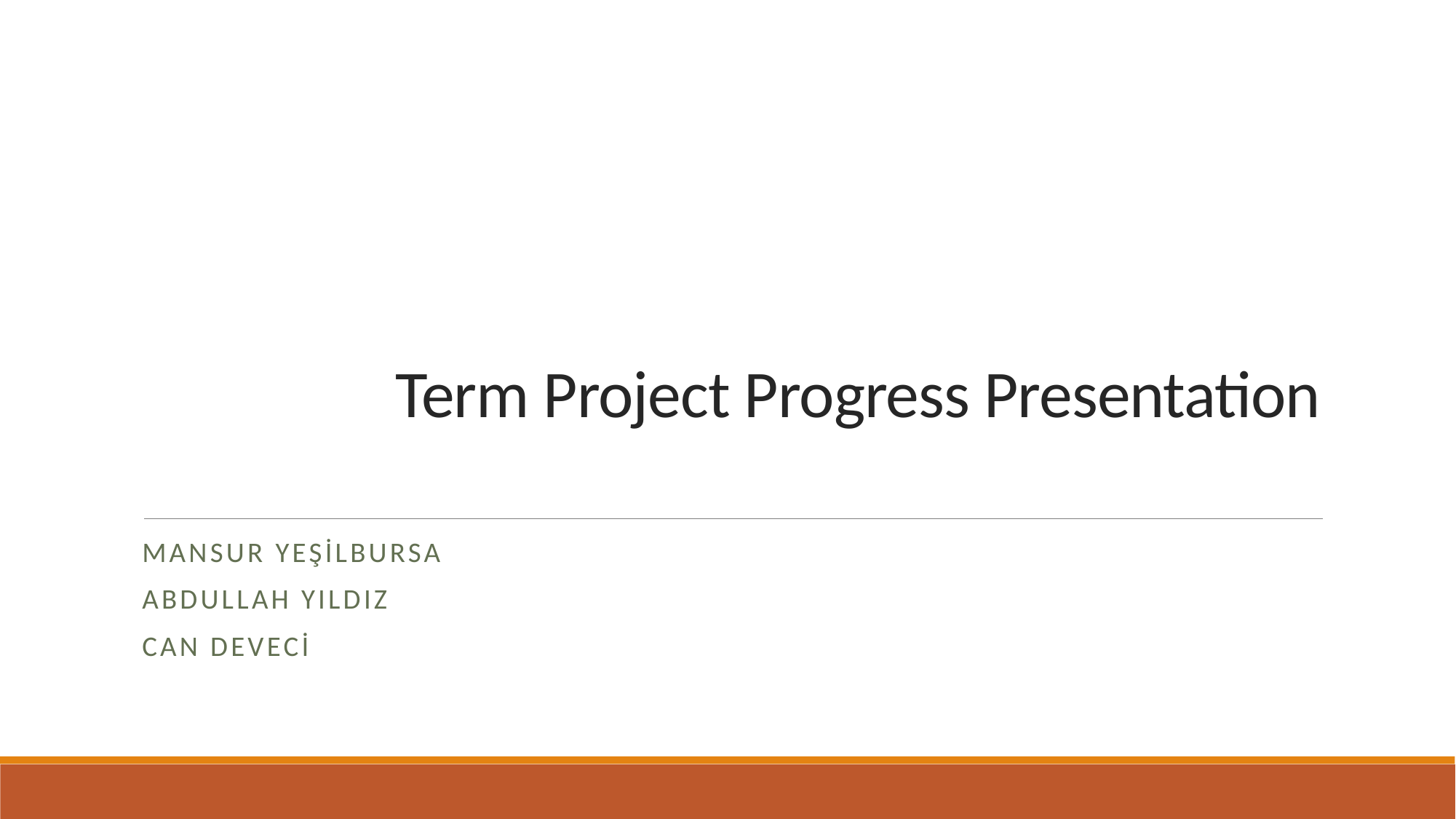

# Term Project Progress Presentation
Mansur YeşİLBursa
Abdullah Yıldız
Can Devecİ